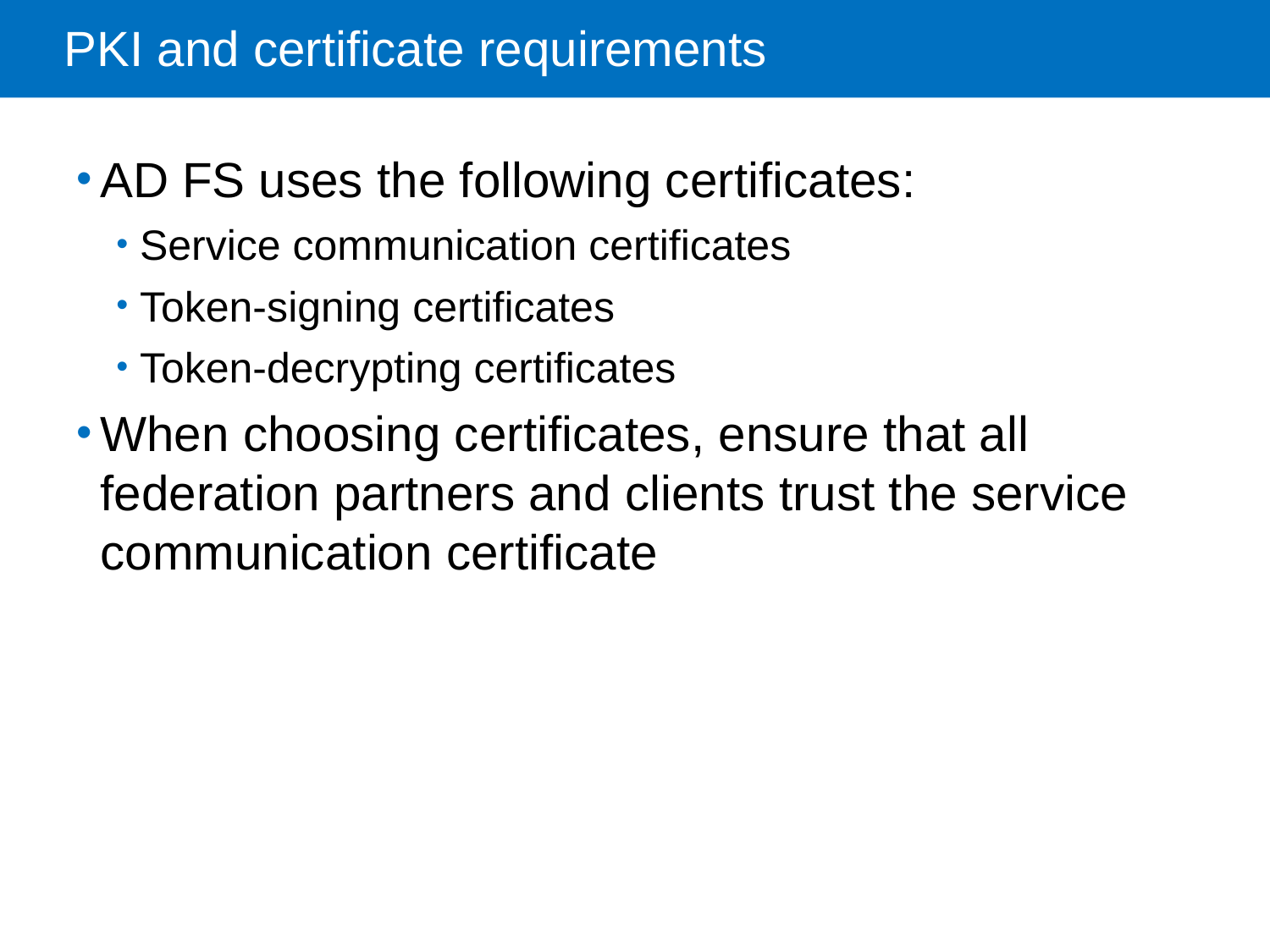

# PKI and certificate requirements
AD FS uses the following certificates:
Service communication certificates
Token-signing certificates
Token-decrypting certificates
When choosing certificates, ensure that all federation partners and clients trust the service communication certificate